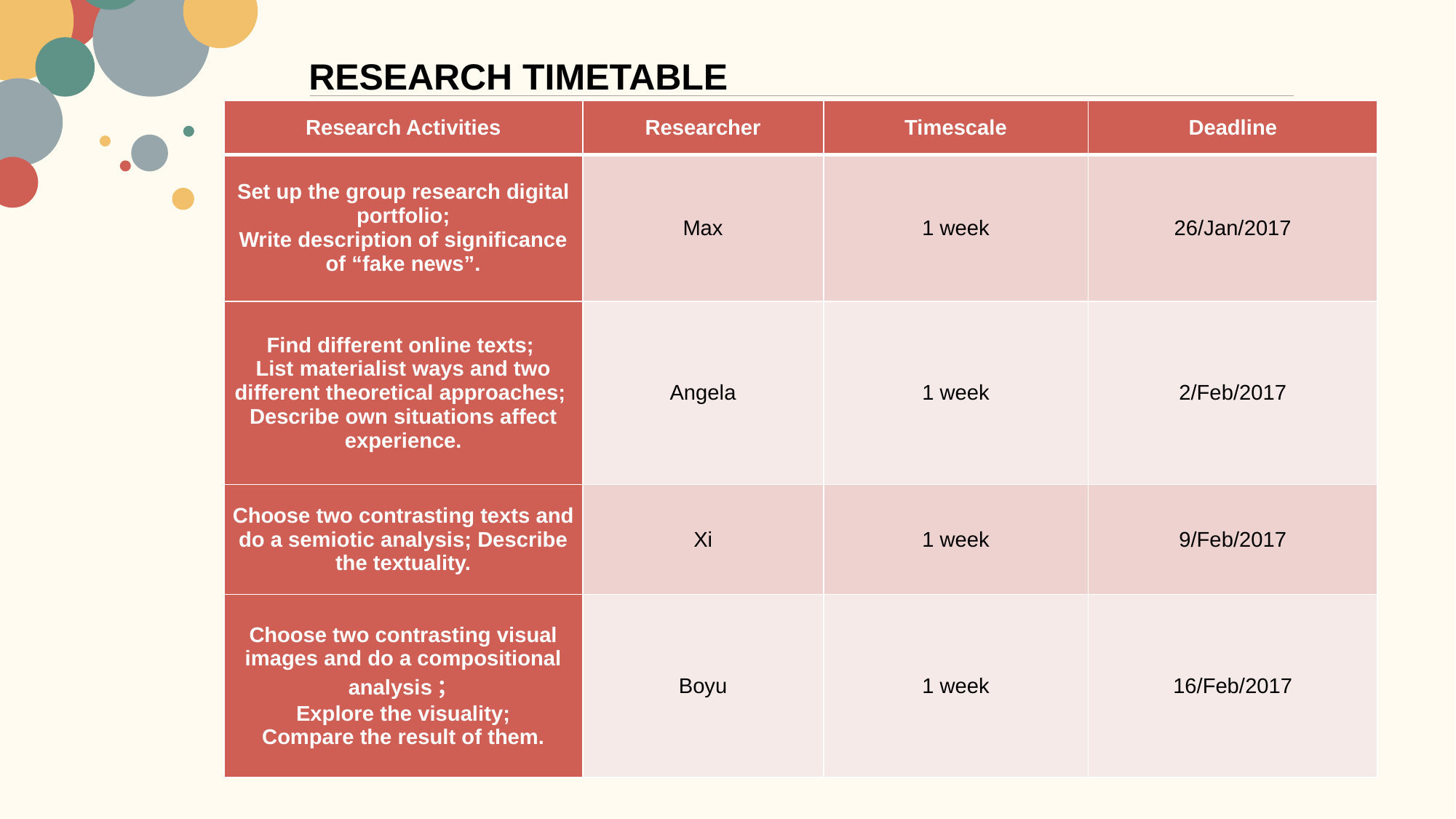

RESEARCH TIMETABLE
| Research Activities | Researcher | Timescale | Deadline |
| --- | --- | --- | --- |
| Set up the group research digital portfolio; Write description of significance of “fake news”. | Max | 1 week | 26/Jan/2017 |
| Find different online texts; List materialist ways and two different theoretical approaches; Describe own situations affect experience. | Angela | 1 week | 2/Feb/2017 |
| Choose two contrasting texts and do a semiotic analysis; Describe the textuality. | Xi | 1 week | 9/Feb/2017 |
| Choose two contrasting visual images and do a compositional analysis； Explore the visuality; Compare the result of them. | Boyu | 1 week | 16/Feb/2017 |
TEXT
VISUAL